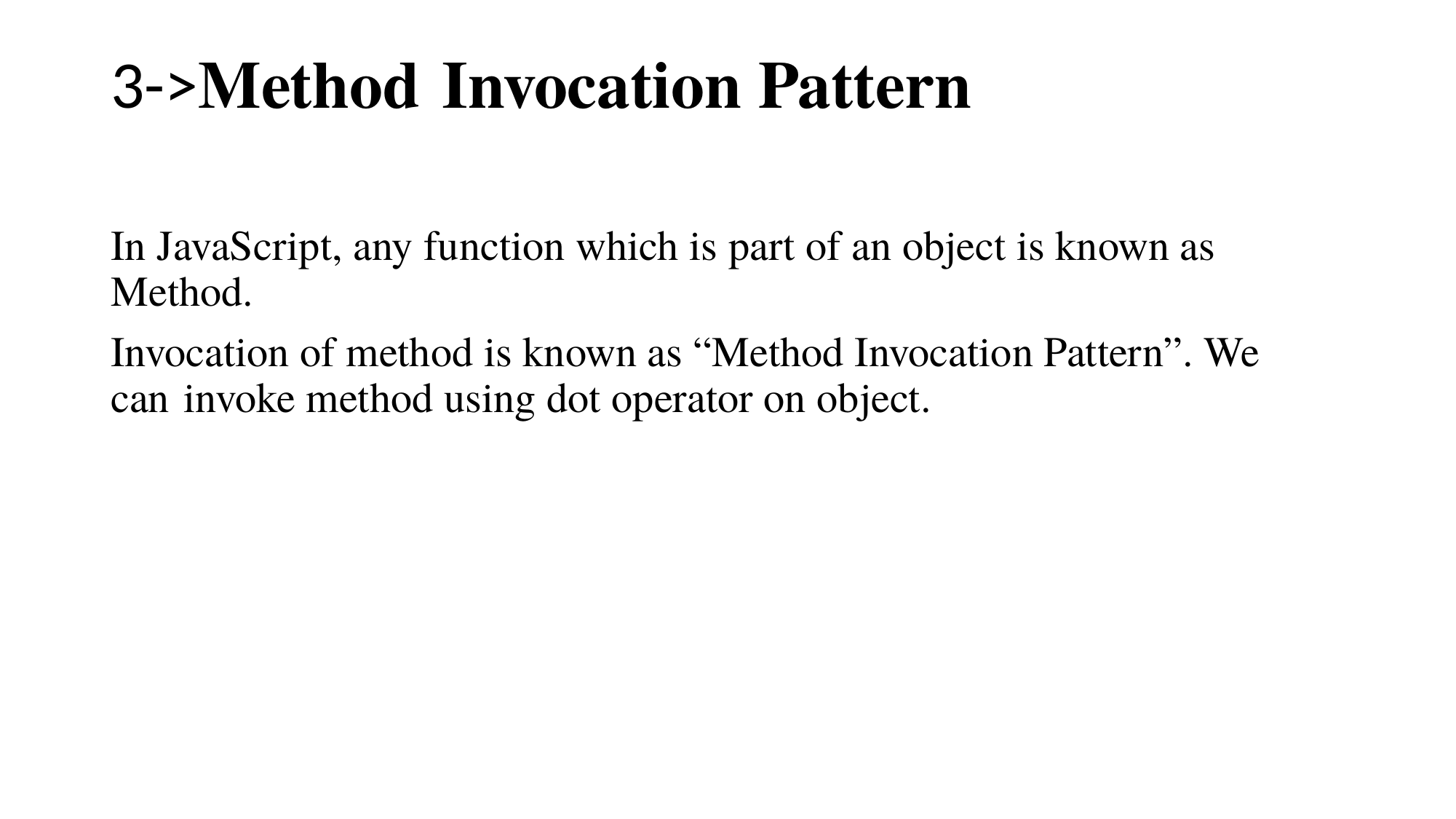

# 3->Method Invocation Pattern

In JavaScript, any function which is part of an object is known as Method.
Invocation of method is known as “Method Invocation Pattern”. We can invoke method using dot operator on object.